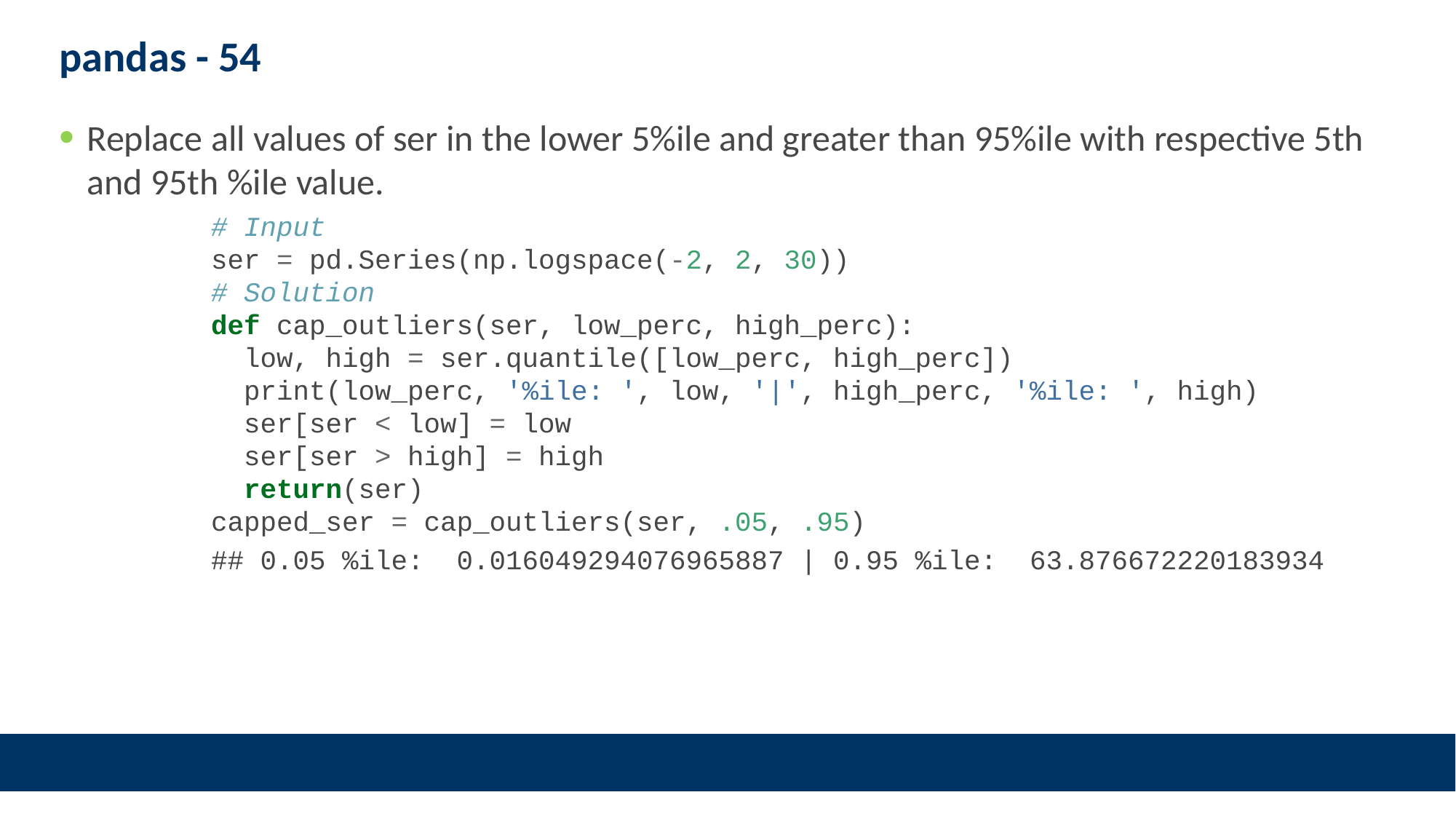

# pandas - 54
Replace all values of ser in the lower 5%ile and greater than 95%ile with respective 5th and 95th %ile value.
# Input ser = pd.Series(np.logspace(-2, 2, 30)) # Solution def cap_outliers(ser, low_perc, high_perc): low, high = ser.quantile([low_perc, high_perc]) print(low_perc, '%ile: ', low, '|', high_perc, '%ile: ', high) ser[ser < low] = low ser[ser > high] = high return(ser) capped_ser = cap_outliers(ser, .05, .95)
## 0.05 %ile:  0.016049294076965887 | 0.95 %ile:  63.876672220183934